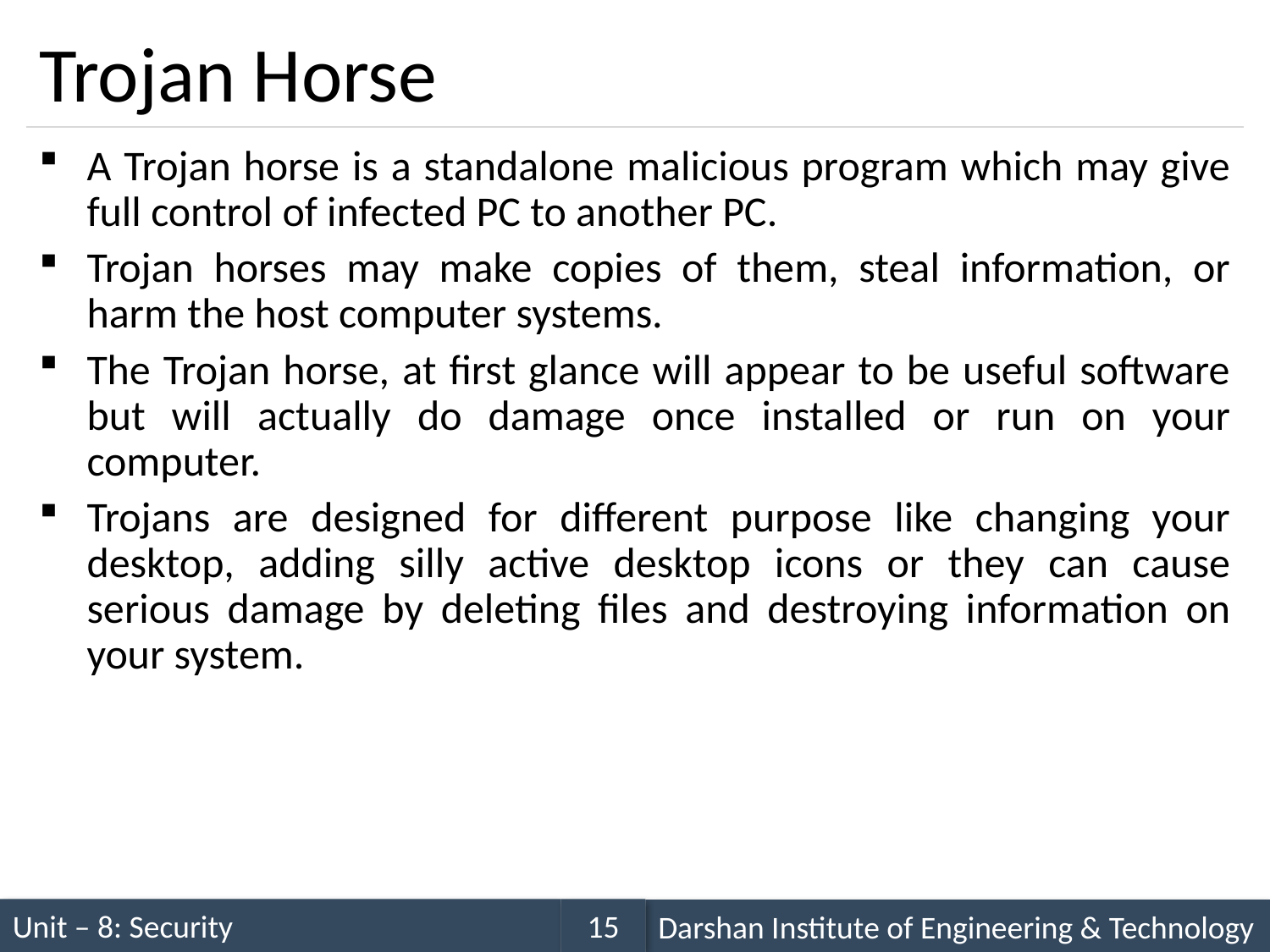

# Trojan Horse
A Trojan horse is a standalone malicious program which may give full control of infected PC to another PC.
Trojan horses may make copies of them, steal information, or harm the host computer systems.
The Trojan horse, at first glance will appear to be useful software but will actually do damage once installed or run on your computer.
Trojans are designed for different purpose like changing your desktop, adding silly active desktop icons or they can cause serious damage by deleting files and destroying information on your system.